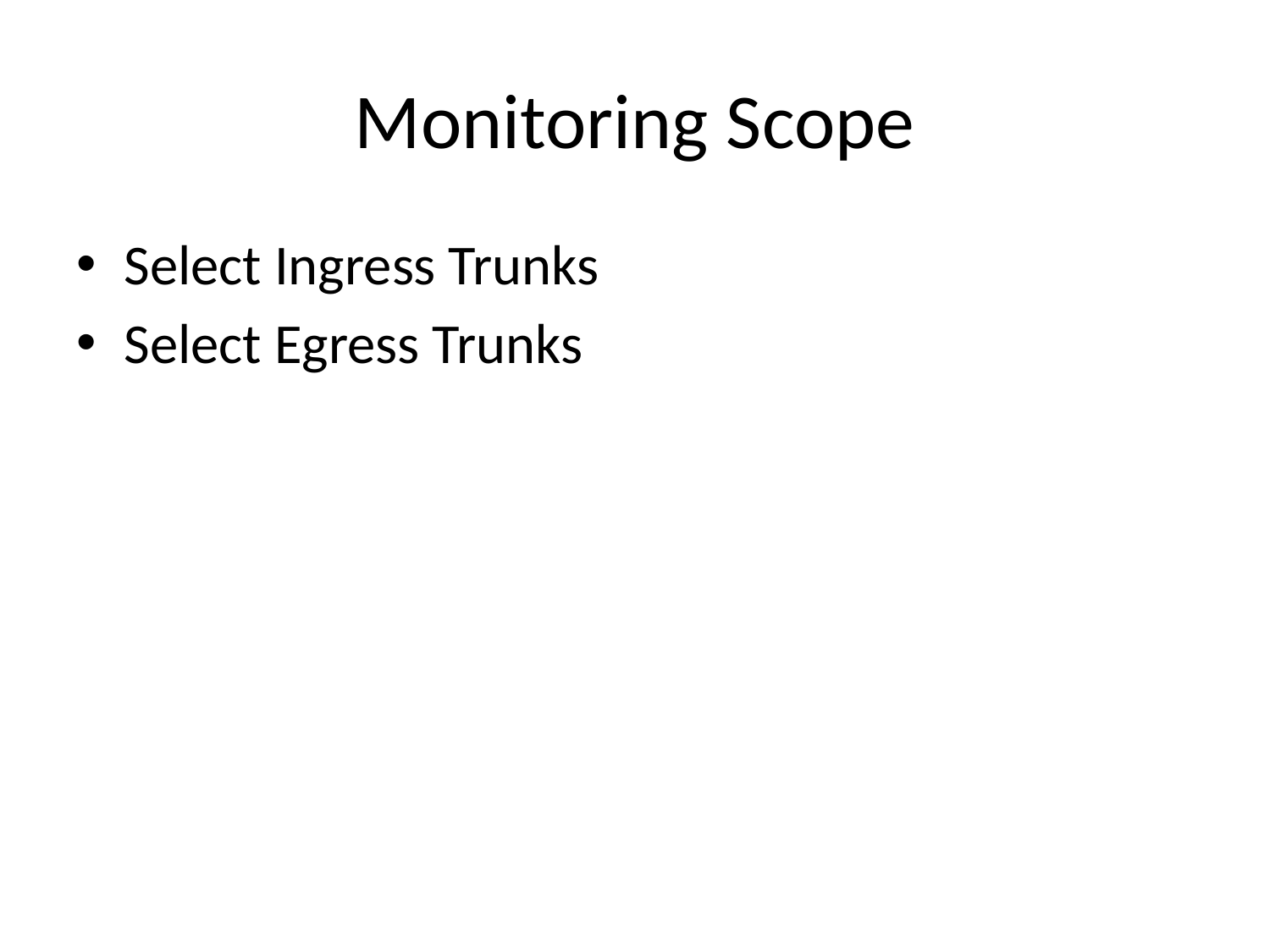

# Monitoring Scope
Select Ingress Trunks
Select Egress Trunks